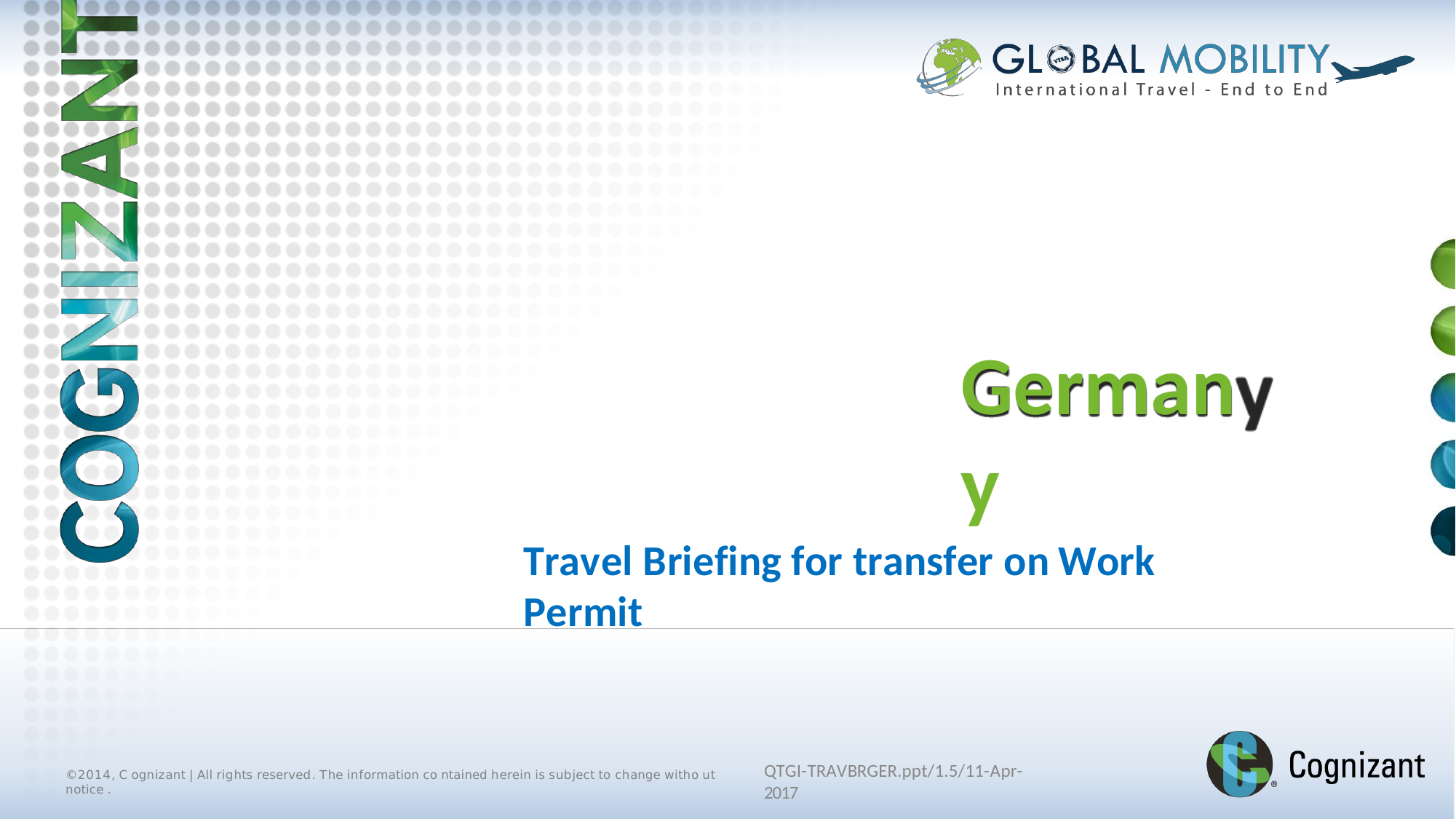

Germany
Travel Briefing for transfer on Work Permit

QTGI-TRAVBRGER.ppt/1.5/11-Apr-2017
©2014, C ognizant | All rights reserved. The information co ntained herein is subject to change witho ut notice .